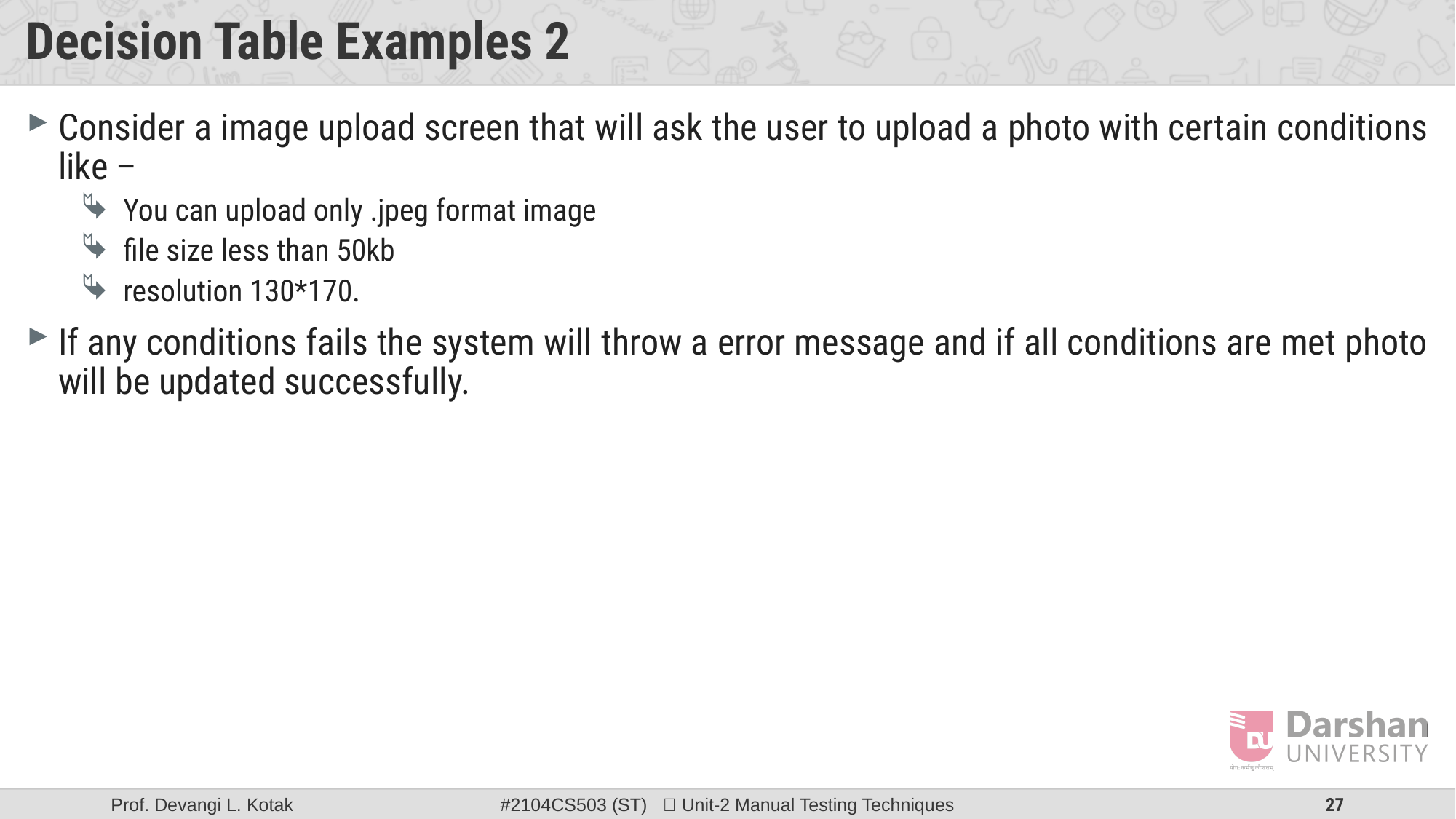

# Decision Table Examples 2
Consider a image upload screen that will ask the user to upload a photo with certain conditions like –
You can upload only .jpeg format image
file size less than 50kb
resolution 130*170.
If any conditions fails the system will throw a error message and if all conditions are met photo will be updated successfully.